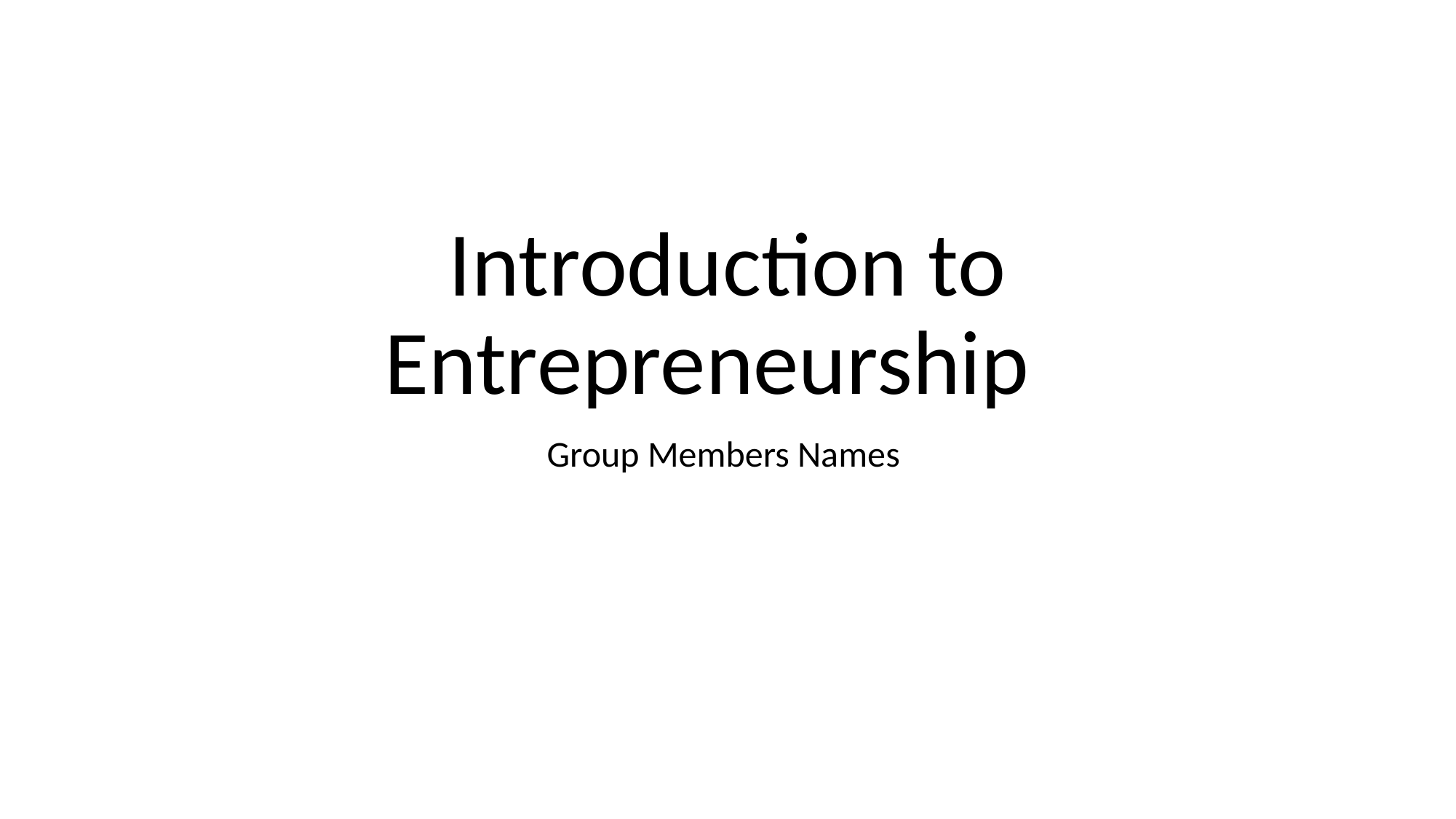

# Introduction to Entrepreneurship
Group Members Names